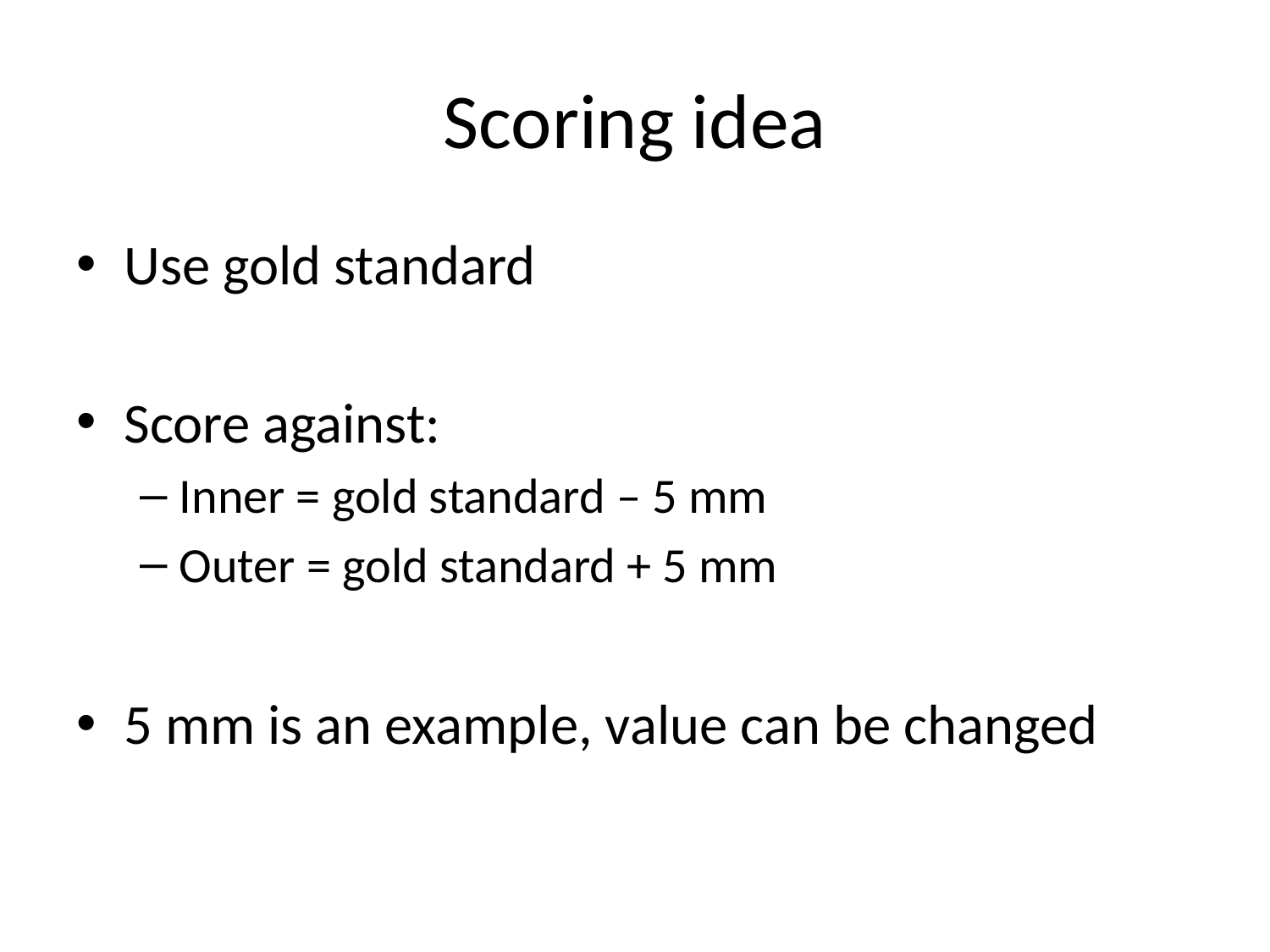

# Scoring idea
Use gold standard

Score against:
Inner = gold standard – 5 mm
Outer = gold standard + 5 mm

5 mm is an example, value can be changed